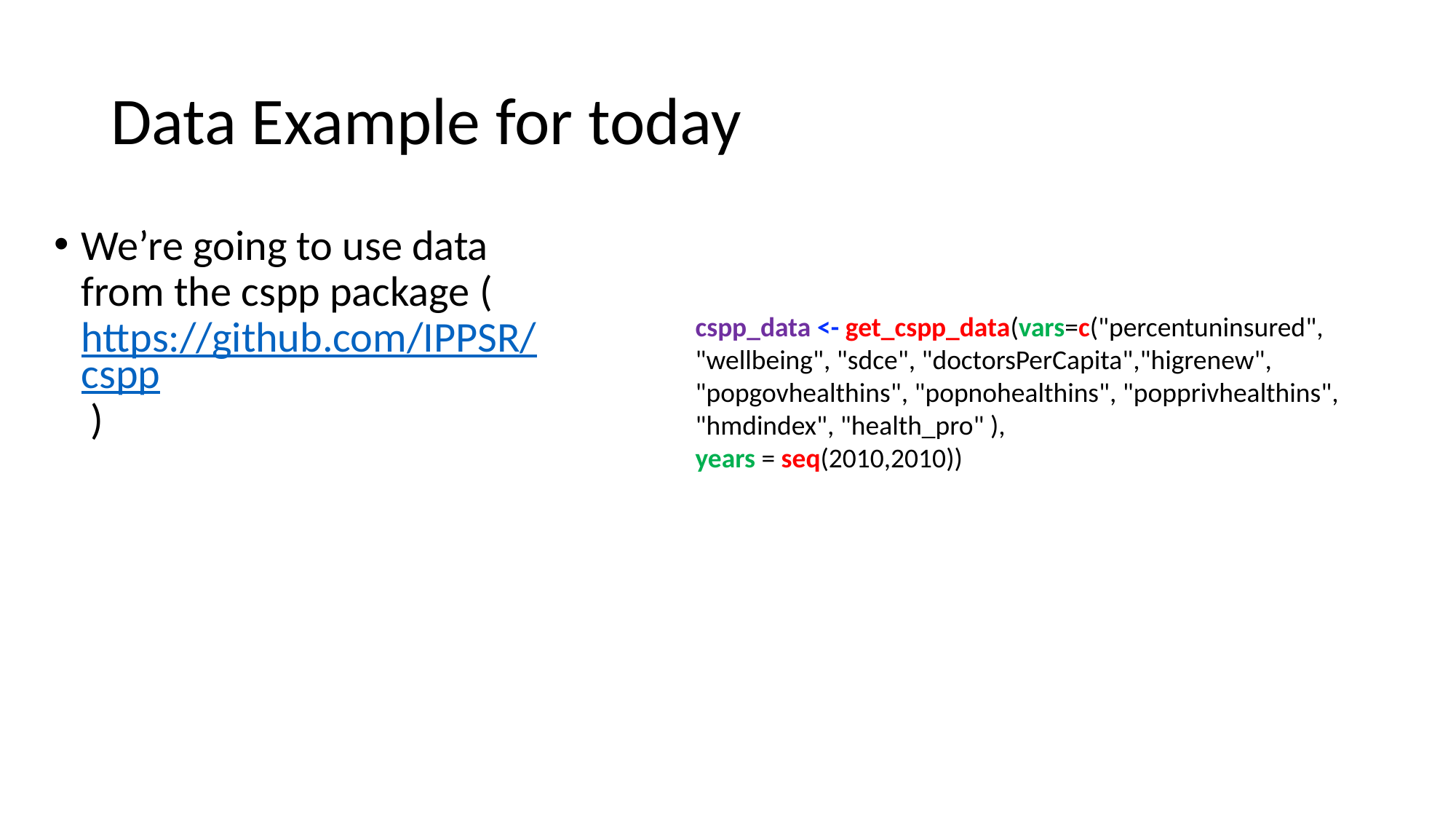

# Data Example for today
We’re going to use data from the cspp package (https://github.com/IPPSR/cspp )

cspp_data <- get_cspp_data(vars=c("percentuninsured", "wellbeing", "sdce", "doctorsPerCapita","higrenew", "popgovhealthins", "popnohealthins", "popprivhealthins", "hmdindex", "health_pro" ),
years = seq(2010,2010))